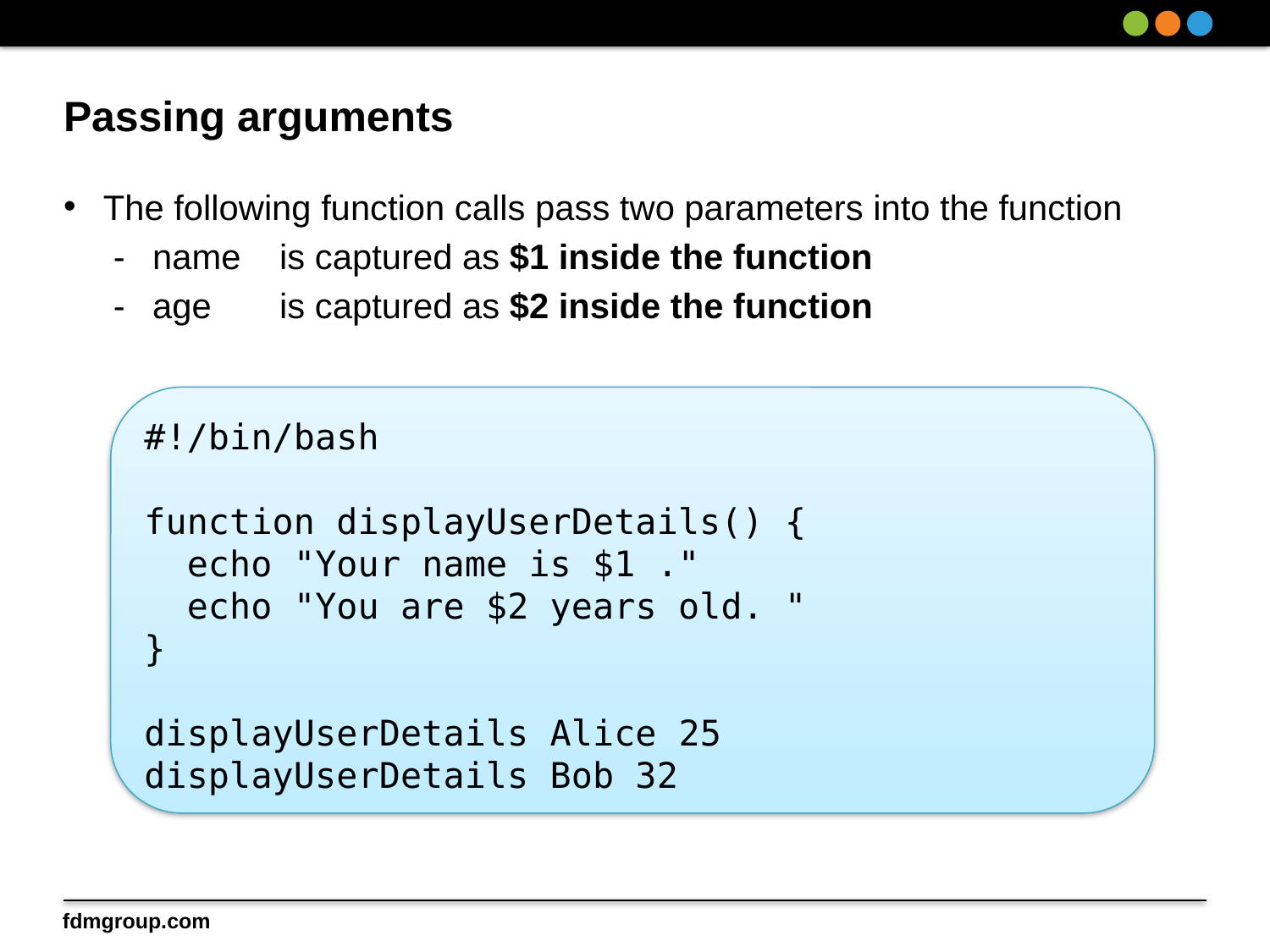

# Passing arguments
The following function calls pass two parameters into the function
-	name 	is captured as $1 inside the function
-	age 	is captured as $2 inside the function

#!/bin/bash

function displayUserDetails() {
  echo "Your name is $1 ."
  echo "You are $2 years old. "
}

displayUserDetails Alice 25
displayUserDetails Bob 32